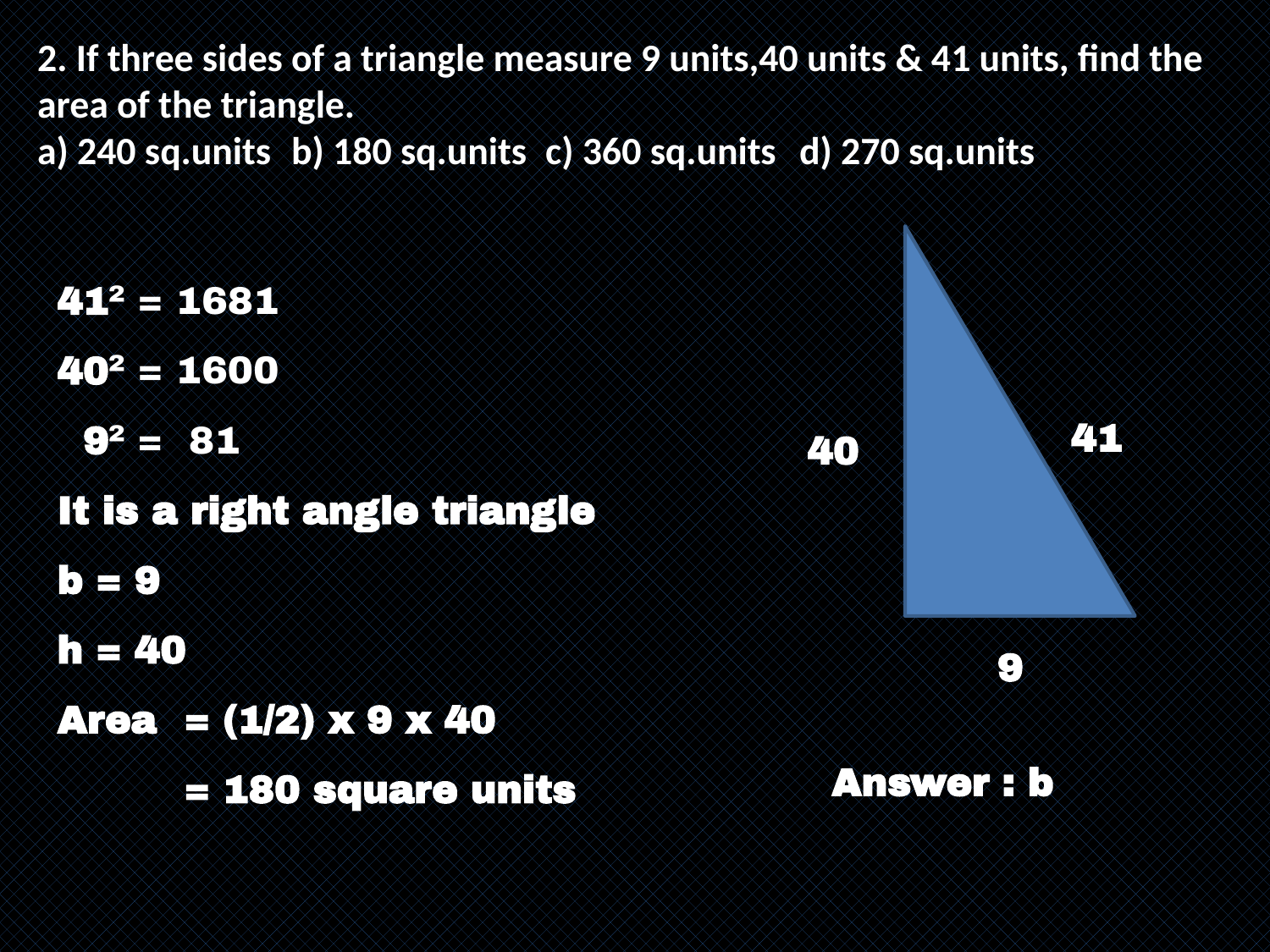

2. If three sides of a triangle measure 9 units,40 units & 41 units, find the area of the triangle.
a) 240 sq.units	b) 180 sq.units	c) 360 sq.units 	d) 270 sq.units

41² = 1681
40² = 1600
  9² =  81
It is a right angle triangle
b = 9
h = 40
Area 	= (1/2) x 9 x 40
    	= 180 square units

41
40
9
Answer : b